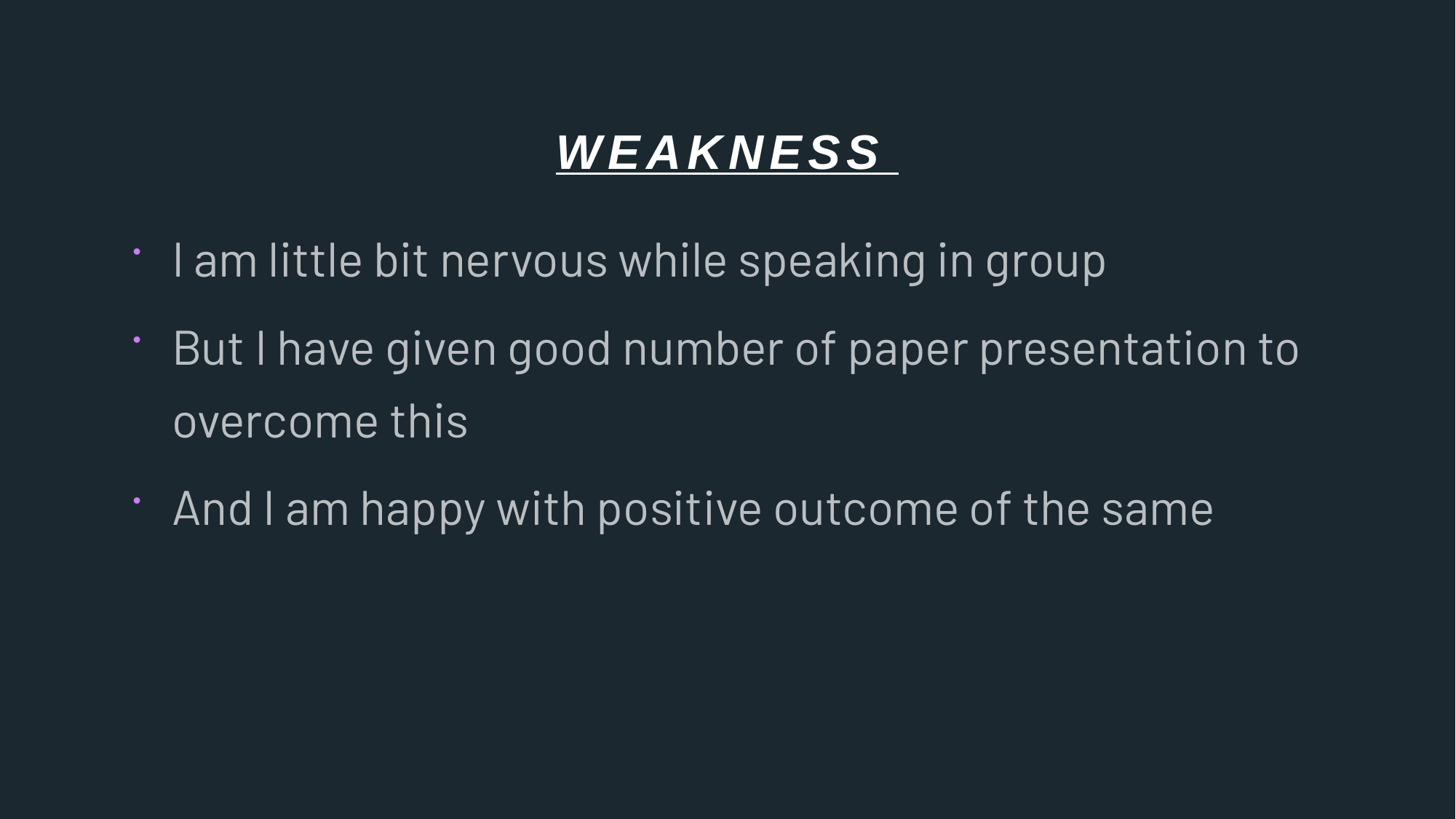

# Weakness
I am little bit nervous while speaking in group
But I have given good number of paper presentation to overcome this
And I am happy with positive outcome of the same